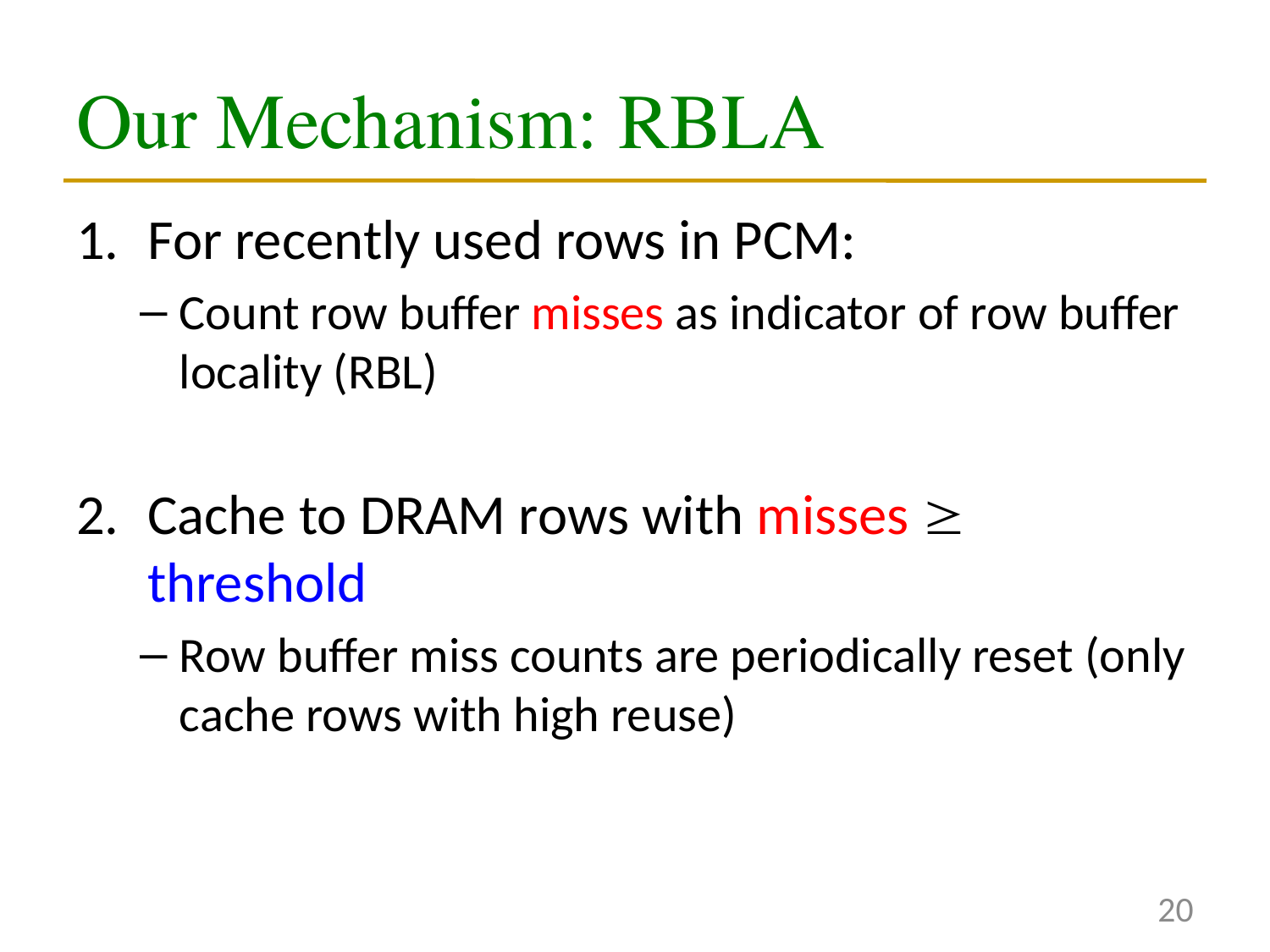

# Our Mechanism: RBLA
For recently used rows in PCM:
Count row buffer misses as indicator of row buffer locality (RBL)

Cache to DRAM rows with misses ≥ threshold
Row buffer miss counts are periodically reset (only cache rows with high reuse)
20